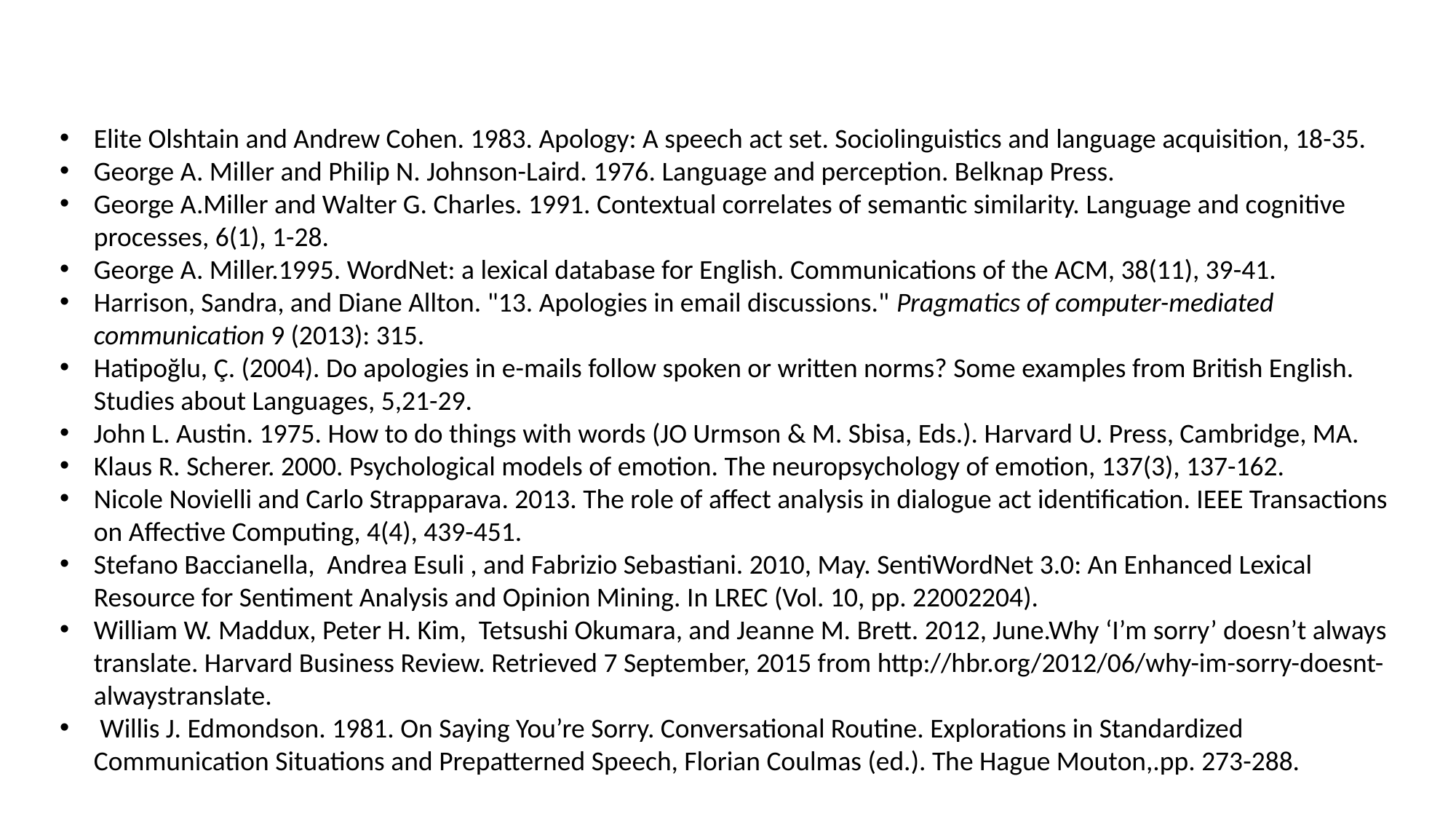

Elite Olshtain and Andrew Cohen. 1983. Apology: A speech act set. Sociolinguistics and language acquisition, 18-35.
George A. Miller and Philip N. Johnson-Laird. 1976. Language and perception. Belknap Press.
George A.Miller and Walter G. Charles. 1991. Contextual correlates of semantic similarity. Language and cognitive processes, 6(1), 1-28.
George A. Miller.1995. WordNet: a lexical database for English. Communications of the ACM, 38(11), 39-41.
Harrison, Sandra, and Diane Allton. "13. Apologies in email discussions." Pragmatics of computer-mediated communication 9 (2013): 315.
Hatipoğlu, Ç. (2004). Do apologies in e-mails follow spoken or written norms? Some examples from British English. Studies about Languages, 5,21-29.
John L. Austin. 1975. How to do things with words (JO Urmson & M. Sbisa, Eds.). Harvard U. Press, Cambridge, MA.
Klaus R. Scherer. 2000. Psychological models of emotion. The neuropsychology of emotion, 137(3), 137-162.
Nicole Novielli and Carlo Strapparava. 2013. The role of affect analysis in dialogue act identification. IEEE Transactions on Affective Computing, 4(4), 439-451.
Stefano Baccianella,  Andrea Esuli , and Fabrizio Sebastiani. 2010, May. SentiWordNet 3.0: An Enhanced Lexical Resource for Sentiment Analysis and Opinion Mining. In LREC (Vol. 10, pp. 22002204).
William W. Maddux, Peter H. Kim,  Tetsushi Okumara, and Jeanne M. Brett. 2012, June.Why ‘I’m sorry’ doesn’t always translate. Harvard Business Review. Retrieved 7 September, 2015 from http://hbr.org/2012/06/why-im-sorry-doesnt-alwaystranslate.
 Willis J. Edmondson. 1981. On Saying You’re Sorry. Conversational Routine. Explorations in Standardized Communication Situations and Prepatterned Speech, Florian Coulmas (ed.). The Hague Mouton,.pp. 273-288.